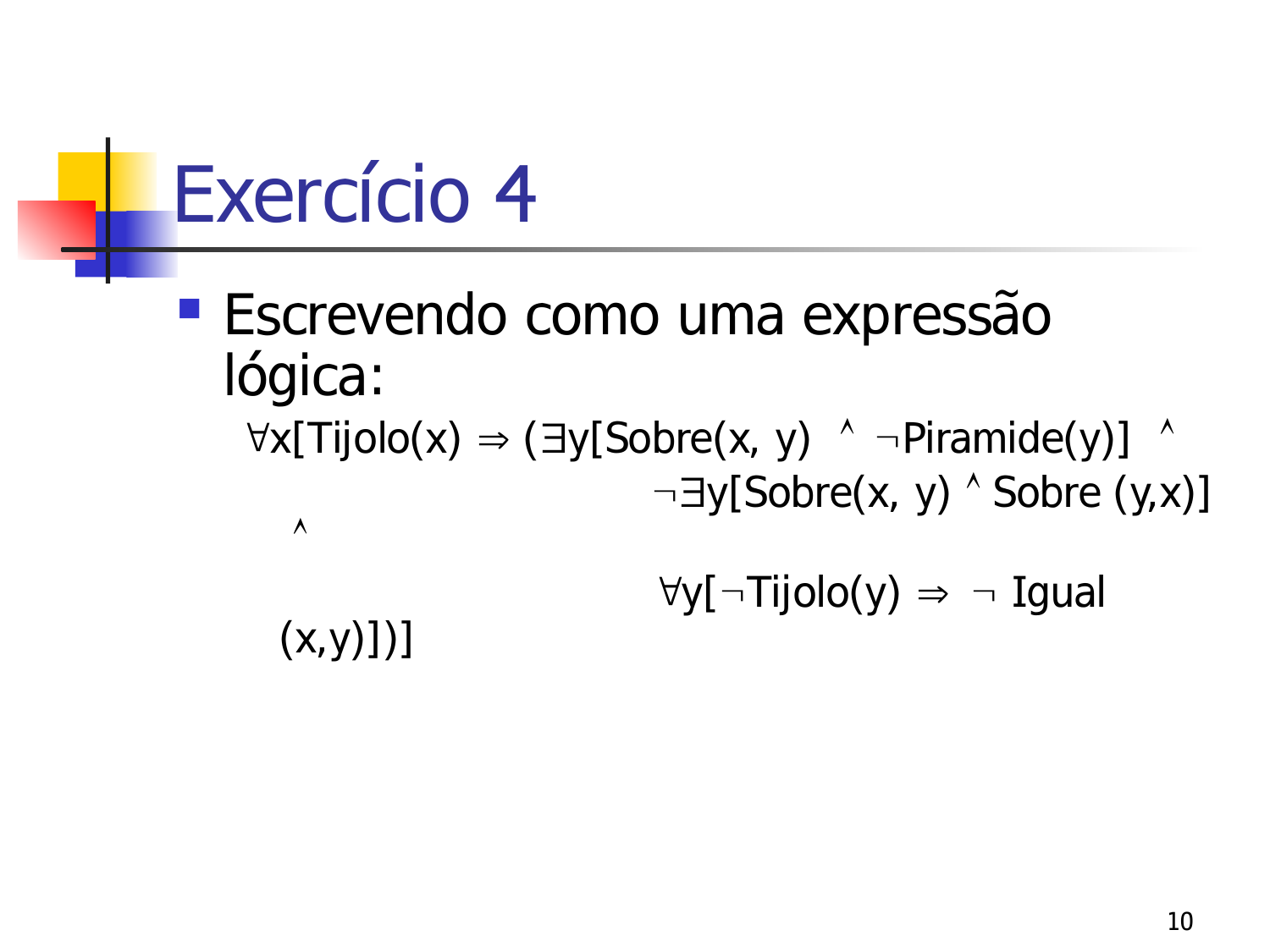

# Exercício 4
Escrevendo como uma expressão lógica:
∀x[Tijolo(x) ⇒ (∃y[Sobre(x, y)  ∧ ¬Piramide(y)]  ∧
			         ¬∃y[Sobre(x, y) ∧ Sobre (y,x)]   ∧
			         ∀y[¬Tijolo(y) ⇒ ¬ Igual (x,y)])]
10